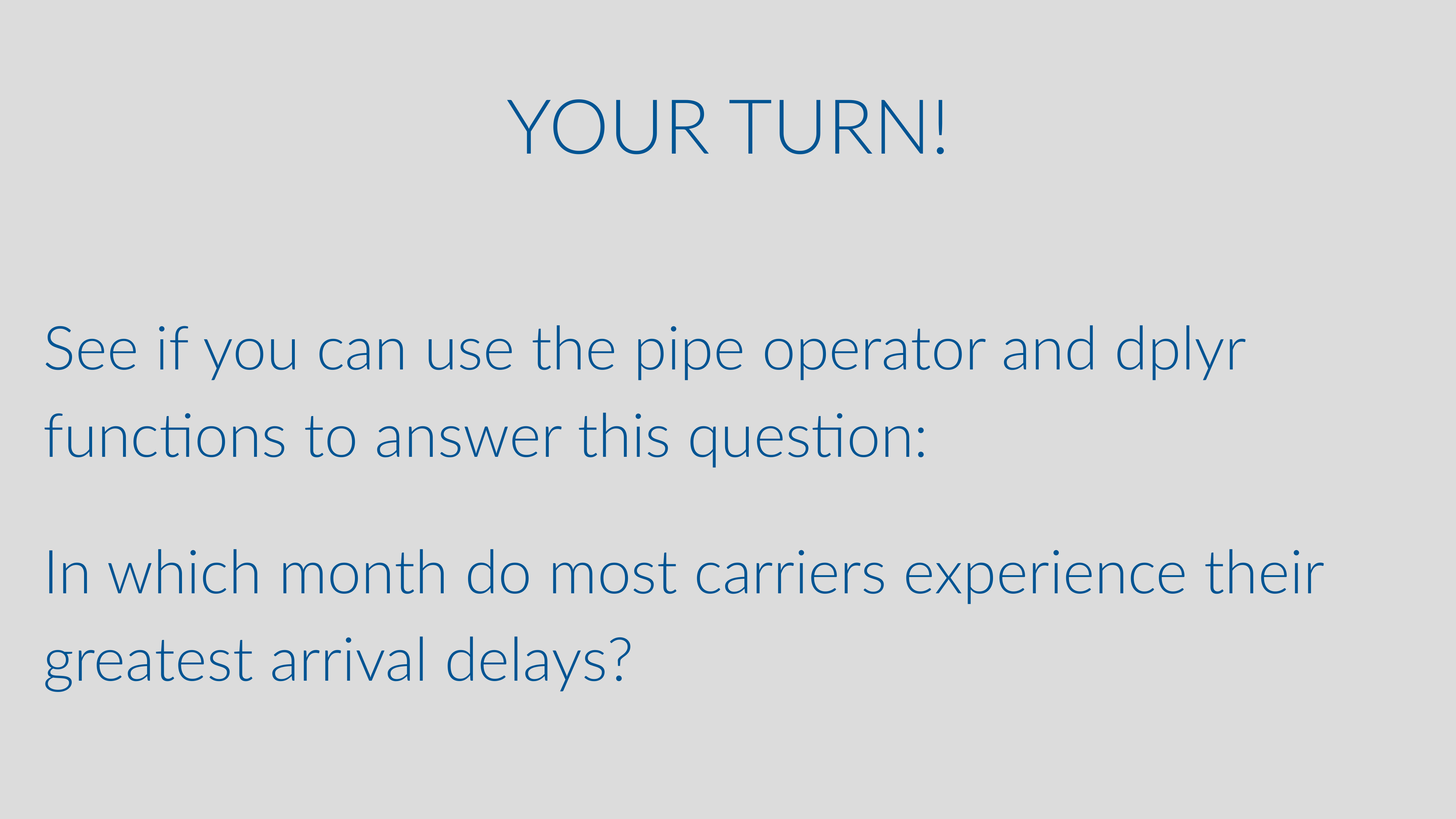

# Your turn!
See if you can use the pipe operator and dplyr functions to answer this question:
In which month do most carriers experience their greatest arrival delays?